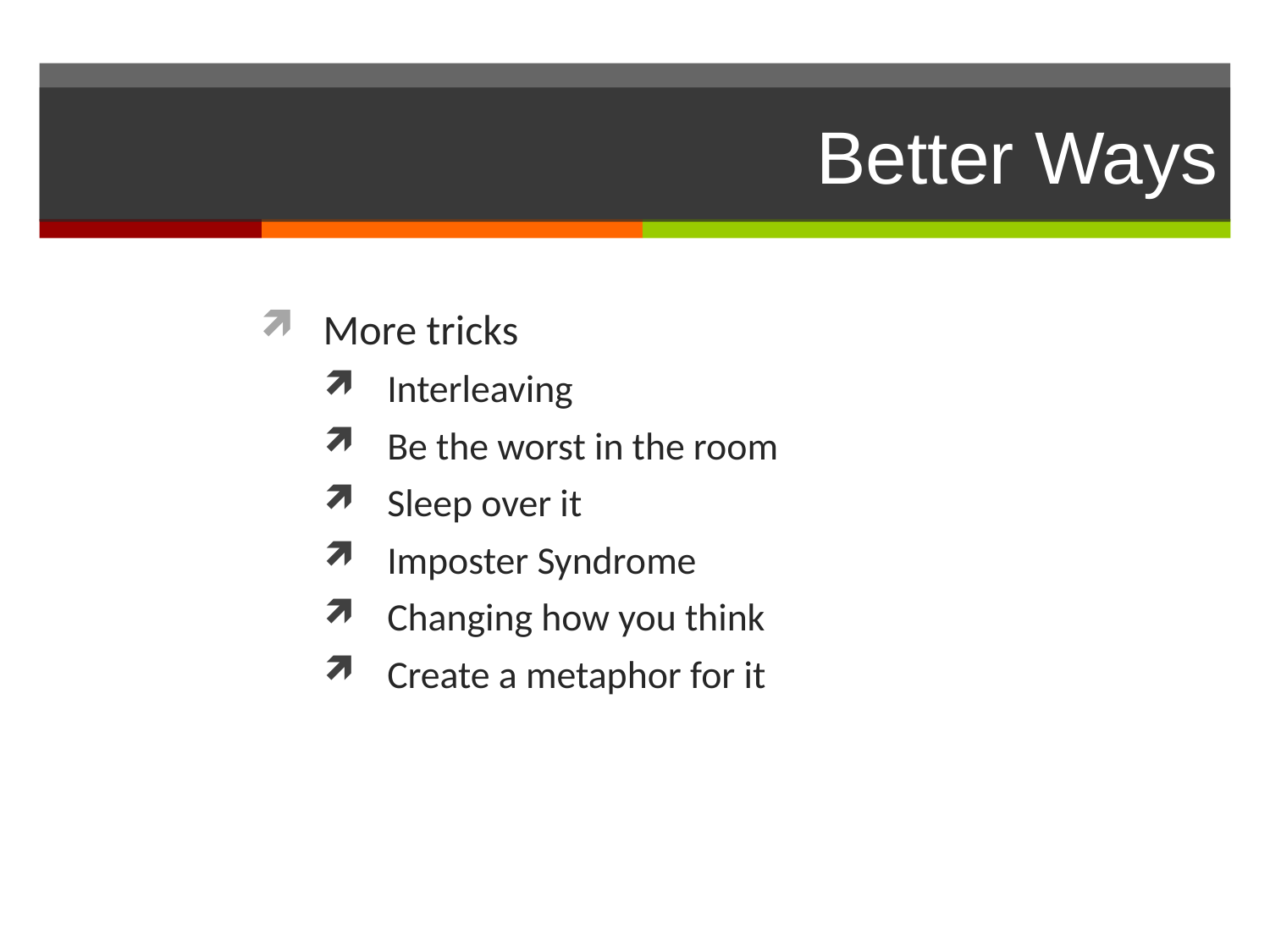

# Better Ways
More tricks
Interleaving
Be the worst in the room
Sleep over it
Imposter Syndrome
Changing how you think
Create a metaphor for it